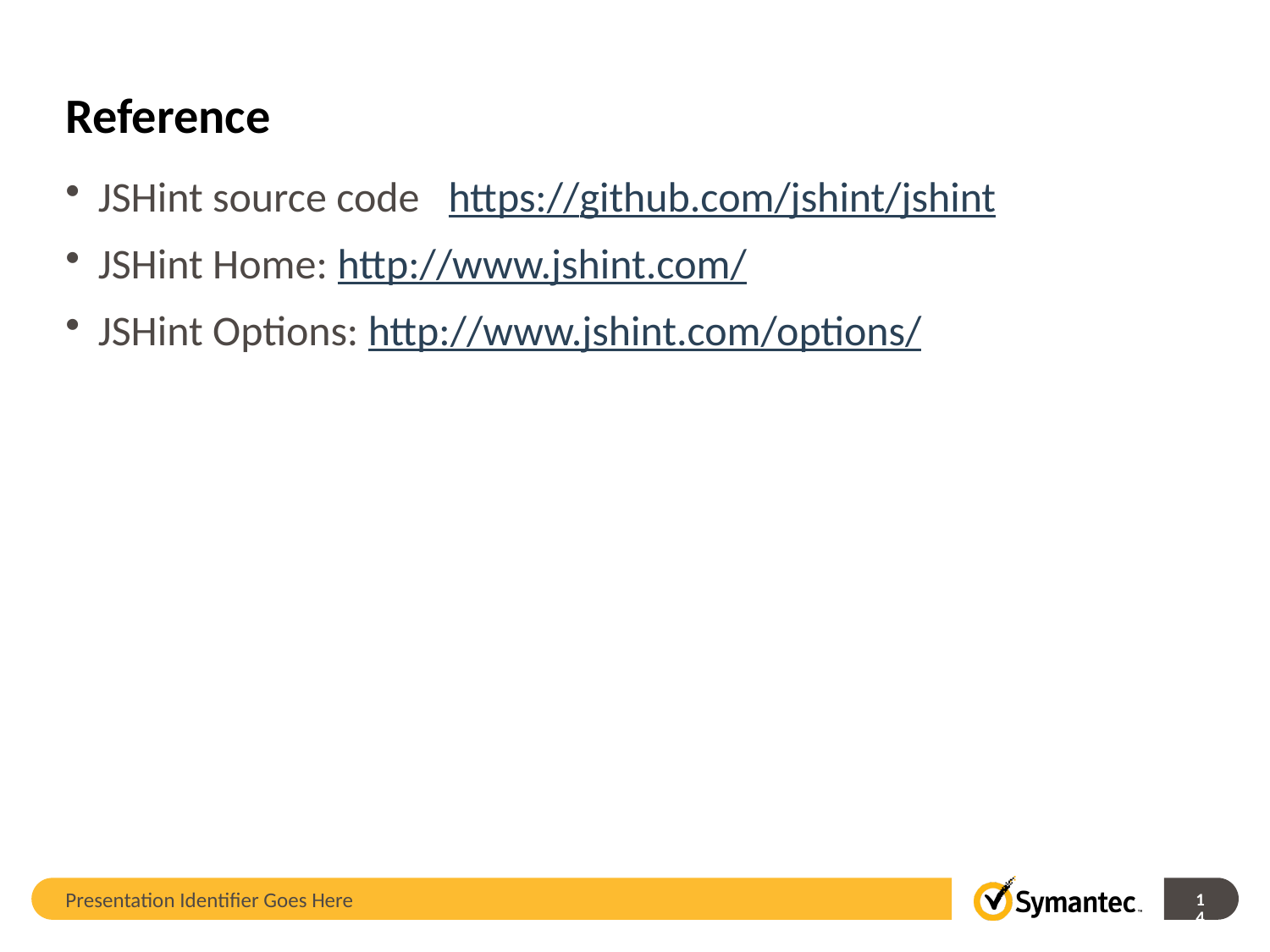

# Reference
JSHint source code   https://github.com/jshint/jshint
JSHint Home: http://www.jshint.com/
JSHint Options: http://www.jshint.com/options/

Presentation Identifier Goes Here
14